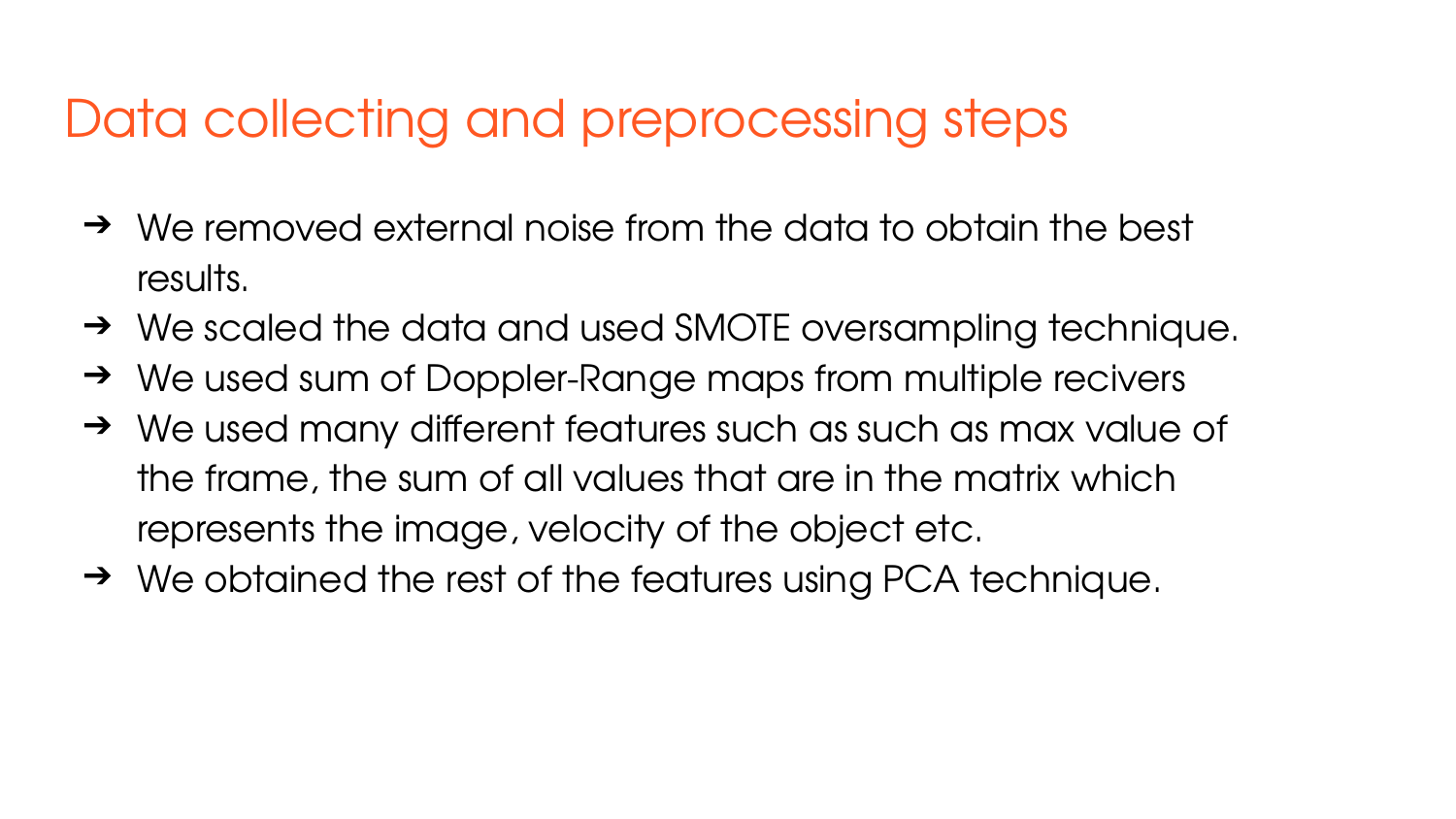

# Data collecting and preprocessing steps

We removed external noise from the data to obtain the best results.
We scaled the data and used SMOTE oversampling technique.
We used sum of Doppler-Range maps from multiple recivers
We used many different features such as such as max value of the frame, the sum of all values that are in the matrix which represents the image, velocity of the object etc.
We obtained the rest of the features using PCA technique.